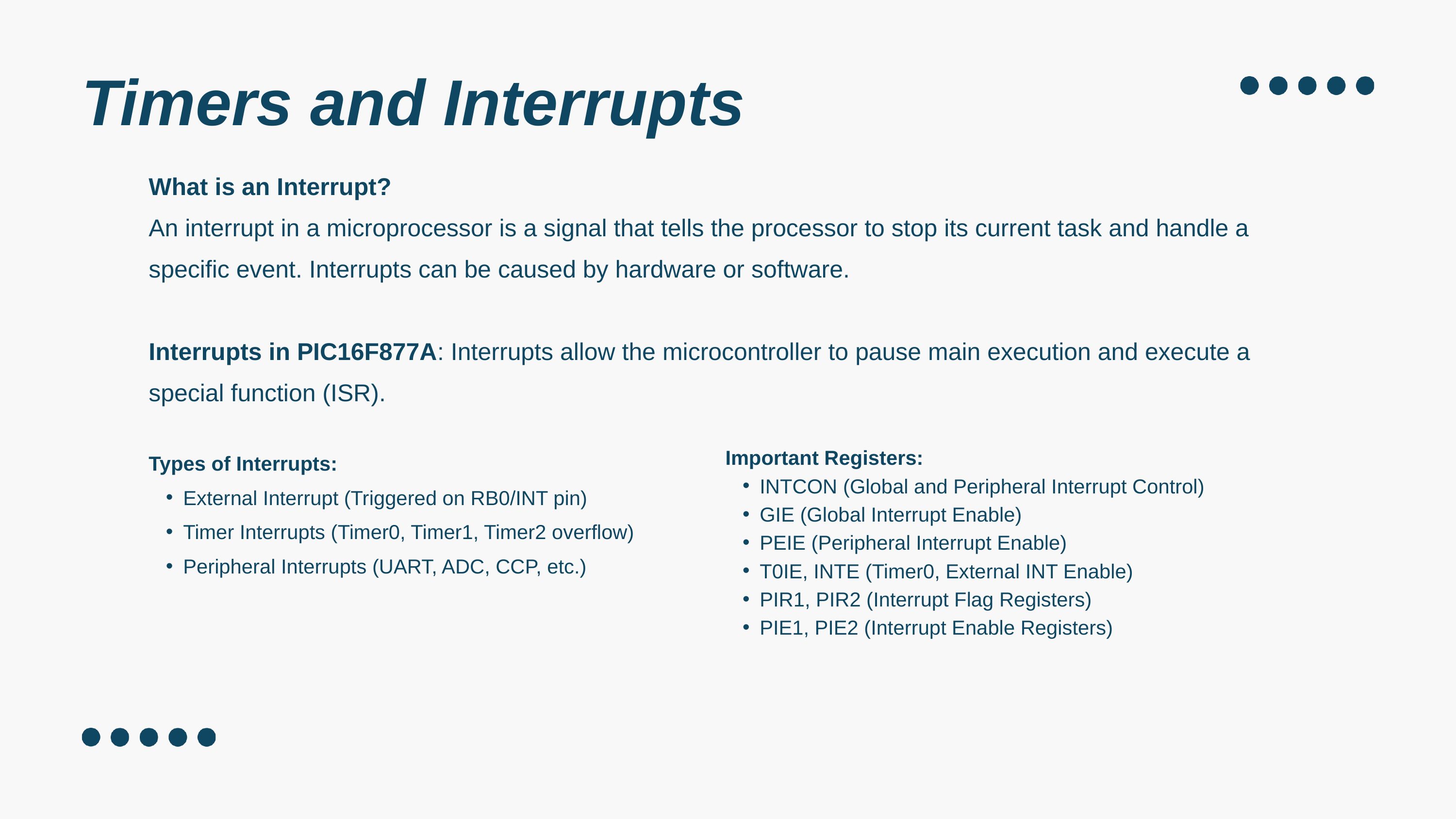

Timers and Interrupts

What is an Interrupt?
An interrupt in a microprocessor is a signal that tells the processor to stop its current task and handle a specific event. Interrupts can be caused by hardware or software.

Interrupts in PIC16F877A: Interrupts allow the microcontroller to pause main execution and execute a special function (ISR).

Types of Interrupts:
External Interrupt (Triggered on RB0/INT pin)
Timer Interrupts (Timer0, Timer1, Timer2 overflow)
Peripheral Interrupts (UART, ADC, CCP, etc.)

Important Registers:
INTCON (Global and Peripheral Interrupt Control)
GIE (Global Interrupt Enable)
PEIE (Peripheral Interrupt Enable)
T0IE, INTE (Timer0, External INT Enable)
PIR1, PIR2 (Interrupt Flag Registers)
PIE1, PIE2 (Interrupt Enable Registers)